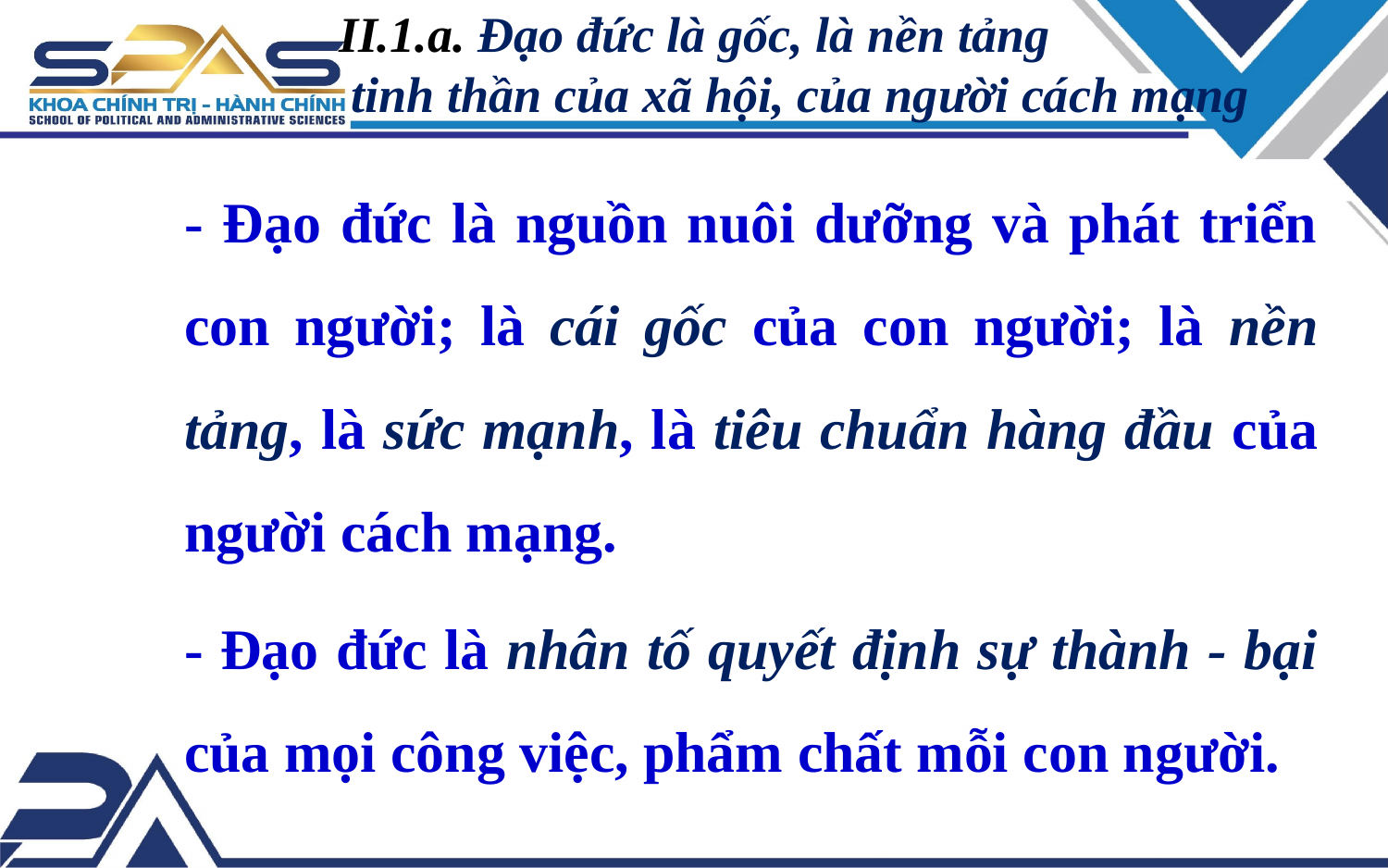

II.1.a. Đạo đức là gốc, là nền tảng
 tinh thần của xã hội, của người cách mạng

- Đạo đức là nguồn nuôi dưỡng và phát triển con người; là cái gốc của con người; là nền tảng, là sức mạnh, là tiêu chuẩn hàng đầu của người cách mạng.
- Đạo đức là nhân tố quyết định sự thành - bại của mọi công việc, phẩm chất mỗi con người.